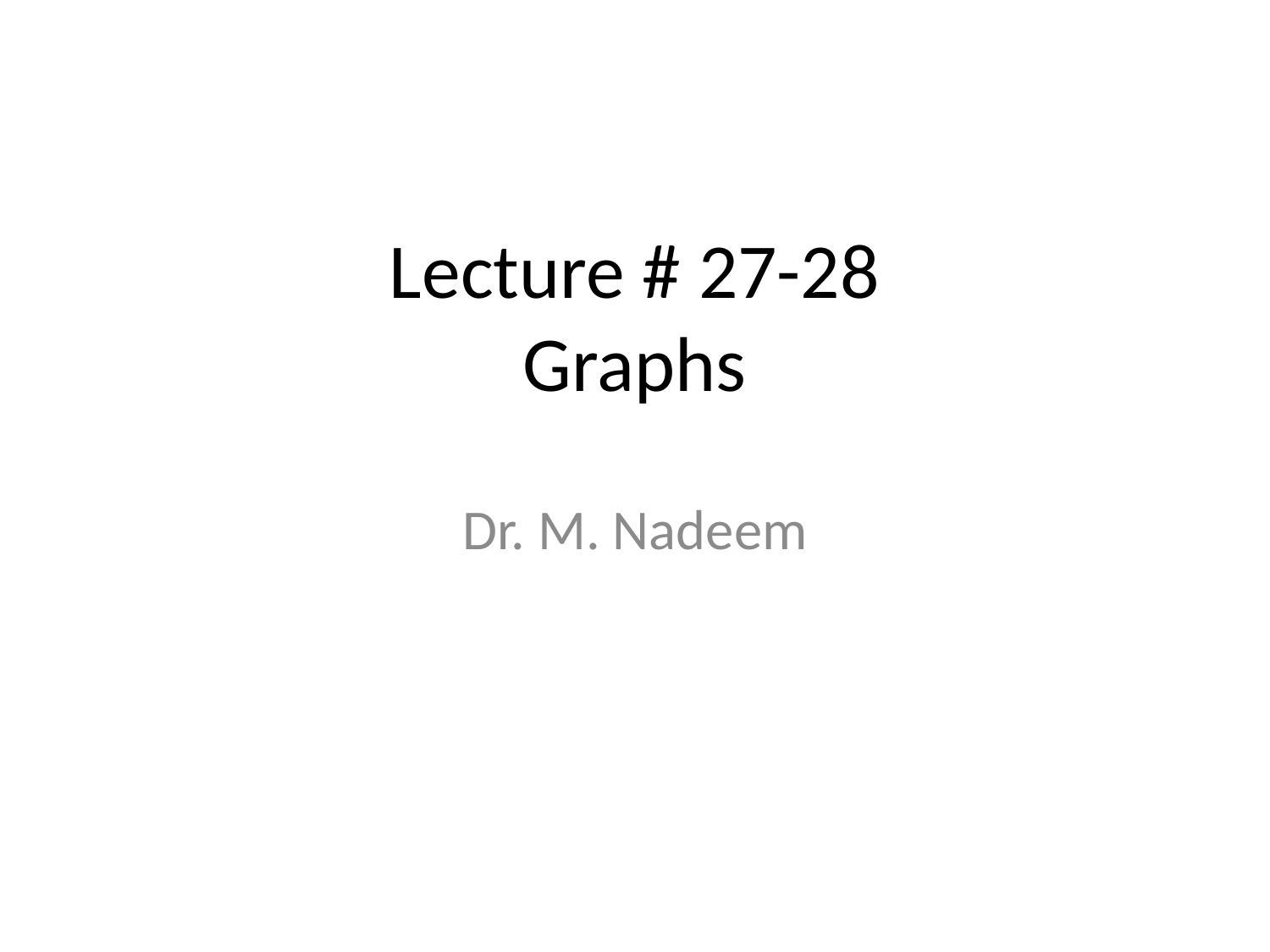

# Lecture # 27-28 Graphs
Dr. M. Nadeem